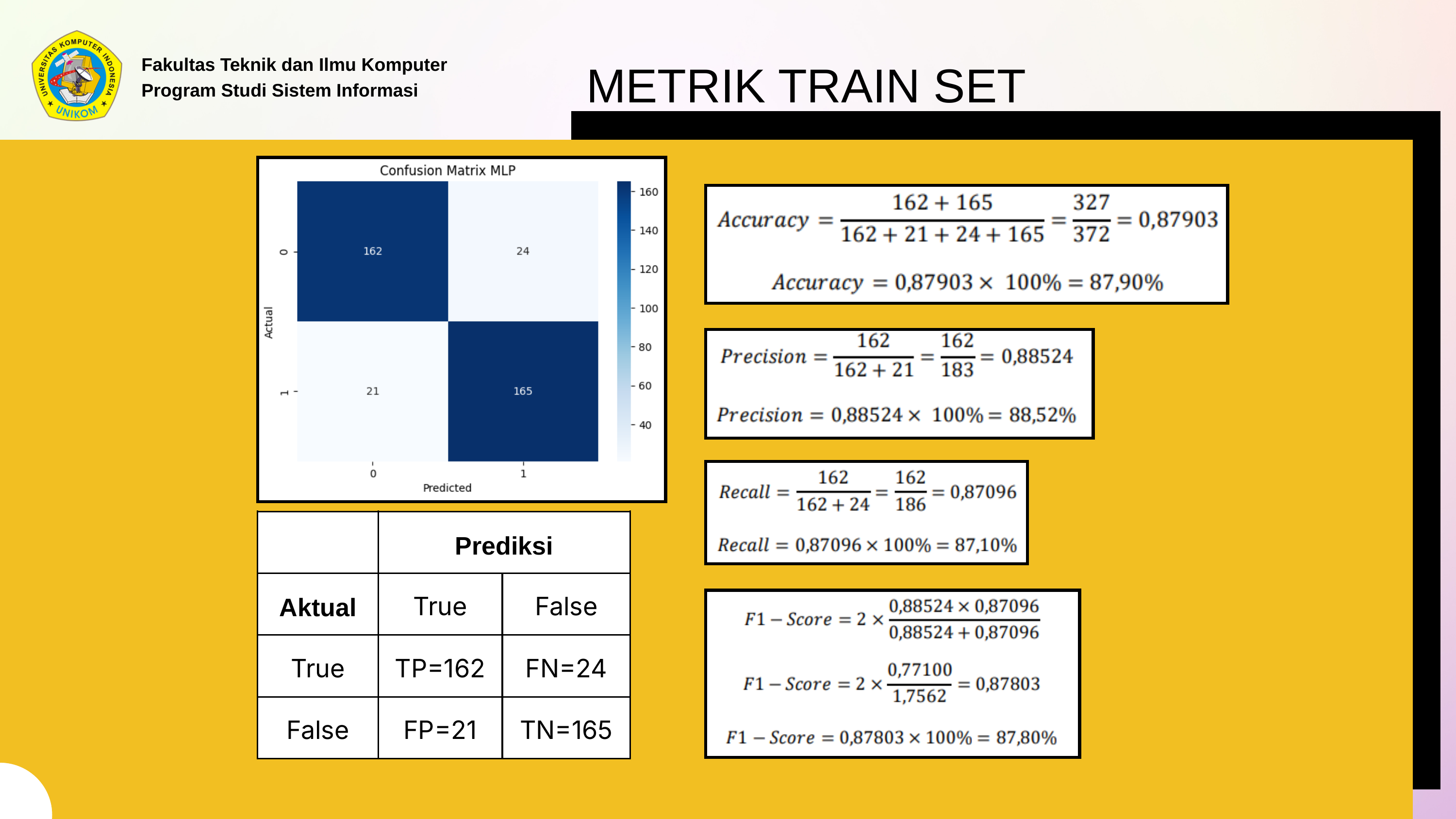

Fakultas Teknik dan Ilmu Komputer
Program Studi Sistem Informasi
METRIK TRAIN SET

|  | Prediksi | Prediksi |
| --- | --- | --- |
| Aktual | True | False |
| True | TP=162 | FN=24 |
| False | FP=21 | TN=165 |